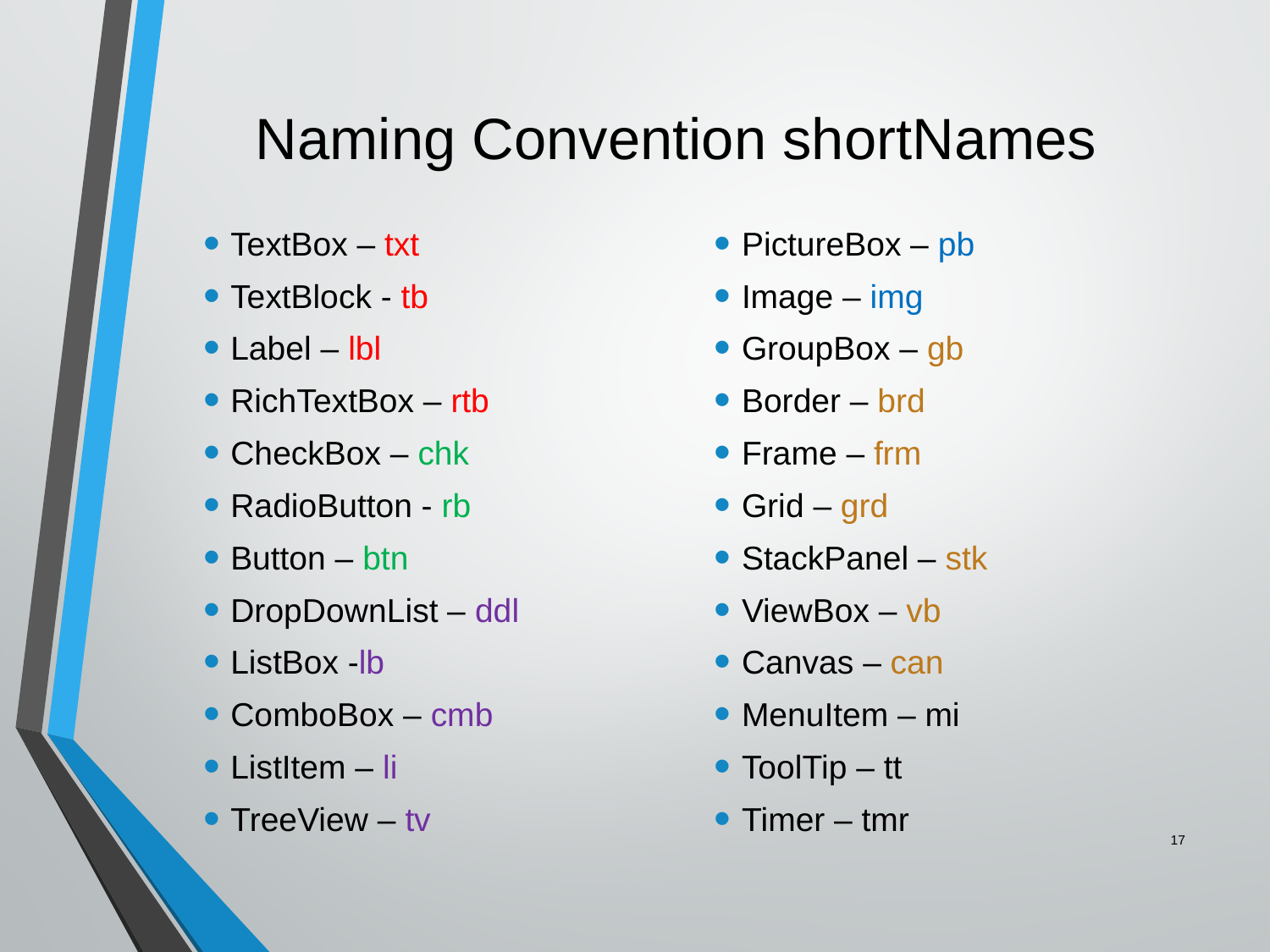

# Naming Convention shortNames
TextBox – txt
TextBlock - tb
Label – lbl
RichTextBox – rtb
CheckBox – chk
RadioButton - rb
Button – btn
DropDownList – ddl
ListBox -lb
ComboBox – cmb
ListItem – li
TreeView – tv

PictureBox – pb
Image – img
GroupBox – gb
Border – brd
Frame – frm
Grid – grd
StackPanel – stk
ViewBox – vb
Canvas – can
MenuItem – mi
ToolTip – tt
Timer – tmr

17